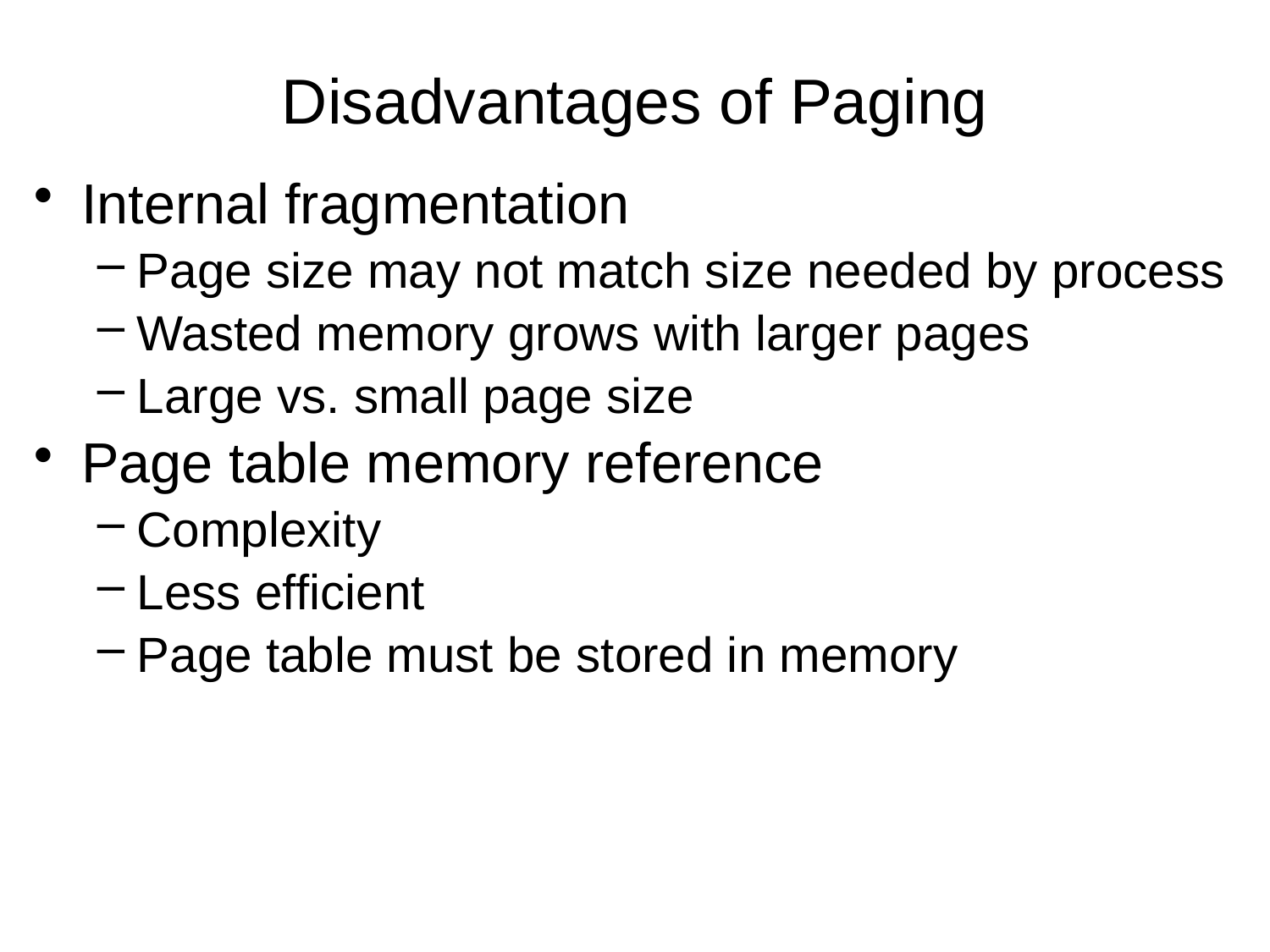

# Disadvantages of Paging
Internal fragmentation
Page size may not match size needed by process
Wasted memory grows with larger pages
Large vs. small page size
Page table memory reference
Complexity
Less efficient
Page table must be stored in memory